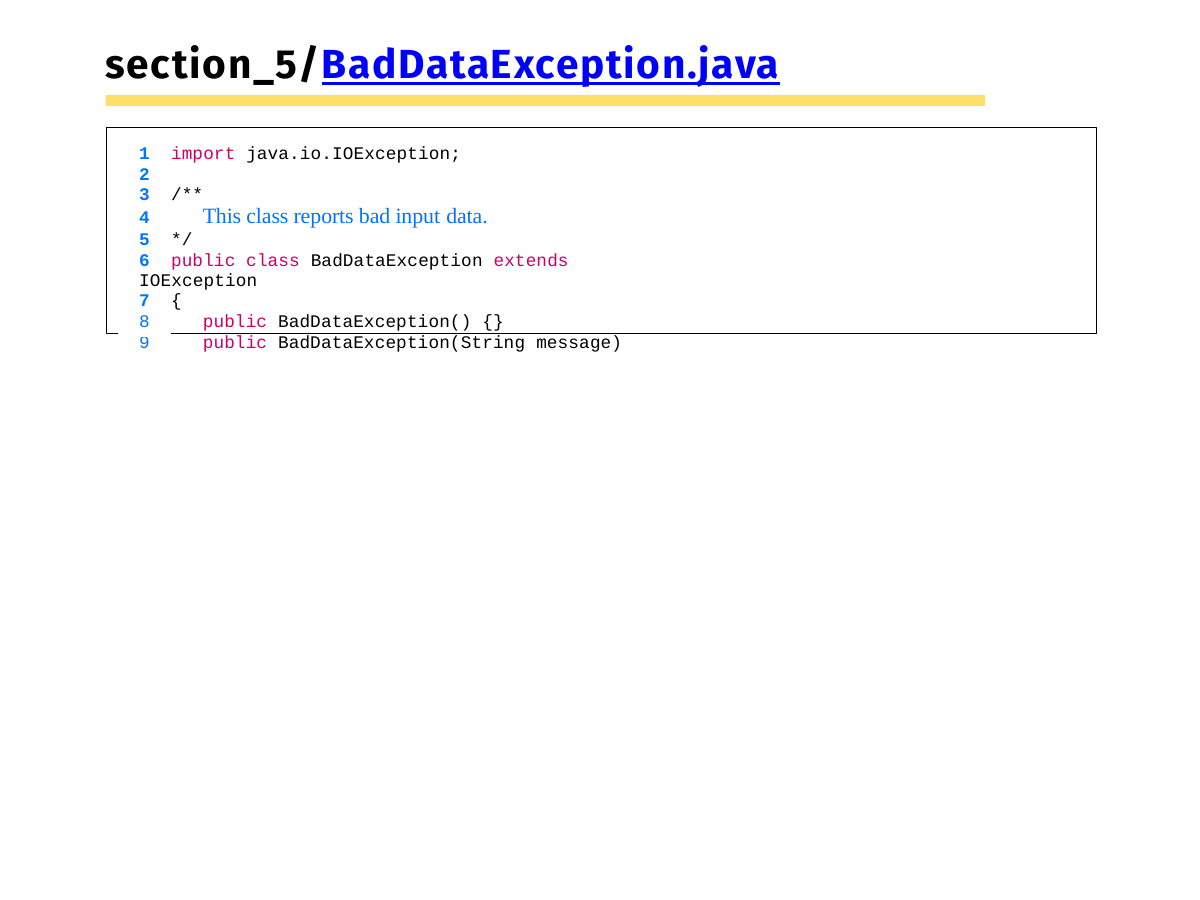

# section_5/BadDataException.java

1	import java.io.IOException;
2
3	/**
4	This class reports bad input data.
5	*/
6	public class BadDataException extends IOException
7	{
public BadDataException() {}
public BadDataException(String message)